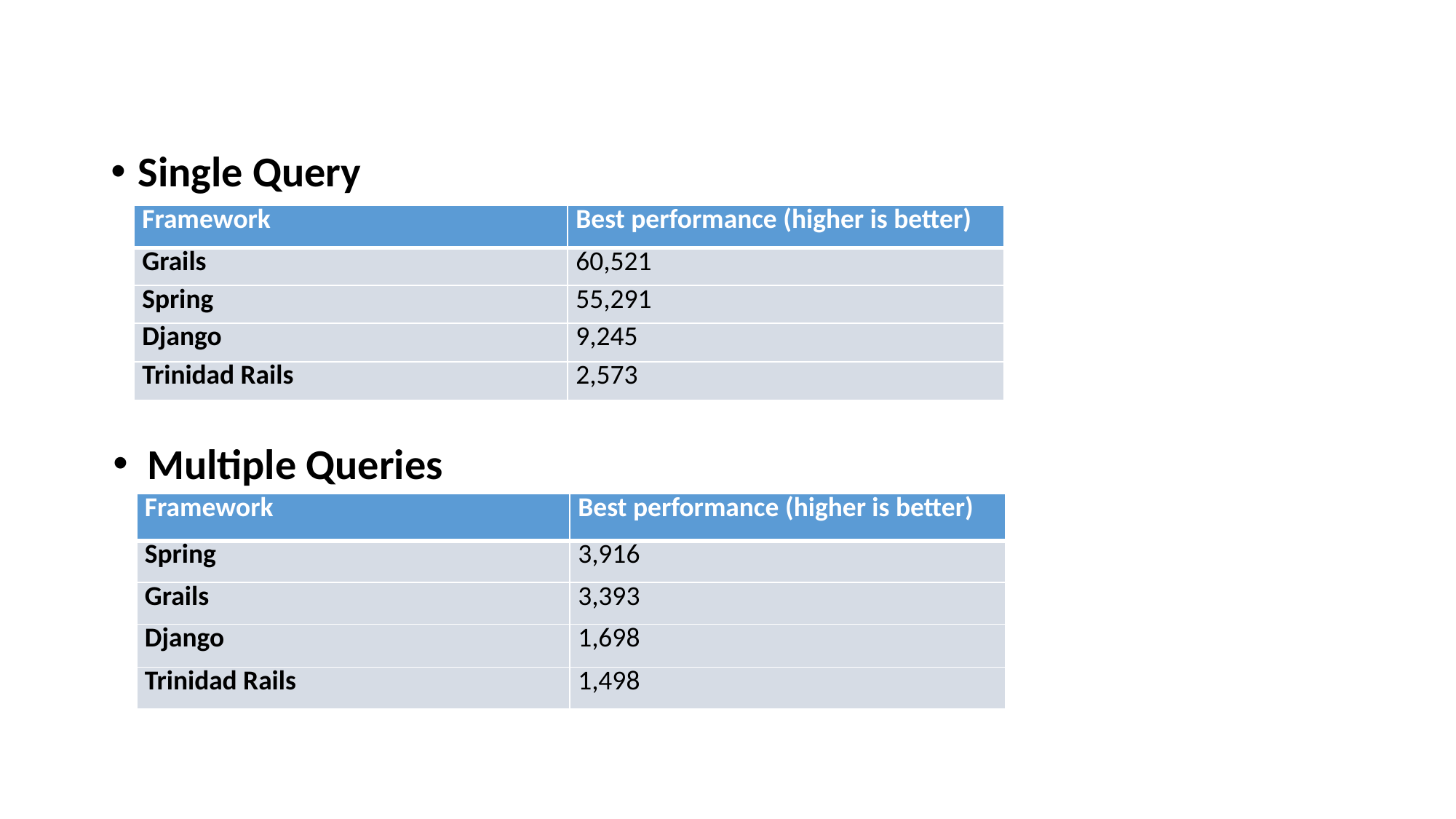

#
Single Query

| Framework | Best performance (higher is better) |
| --- | --- |
| Grails | 60,521 |
| Spring | 55,291 |
| Django | 9,245 |
| Trinidad Rails | 2,573 |
Multiple Queries
| Framework | Best performance (higher is better) |
| --- | --- |
| Spring | 3,916 |
| Grails | 3,393 |
| Django | 1,698 |
| Trinidad Rails | 1,498 |